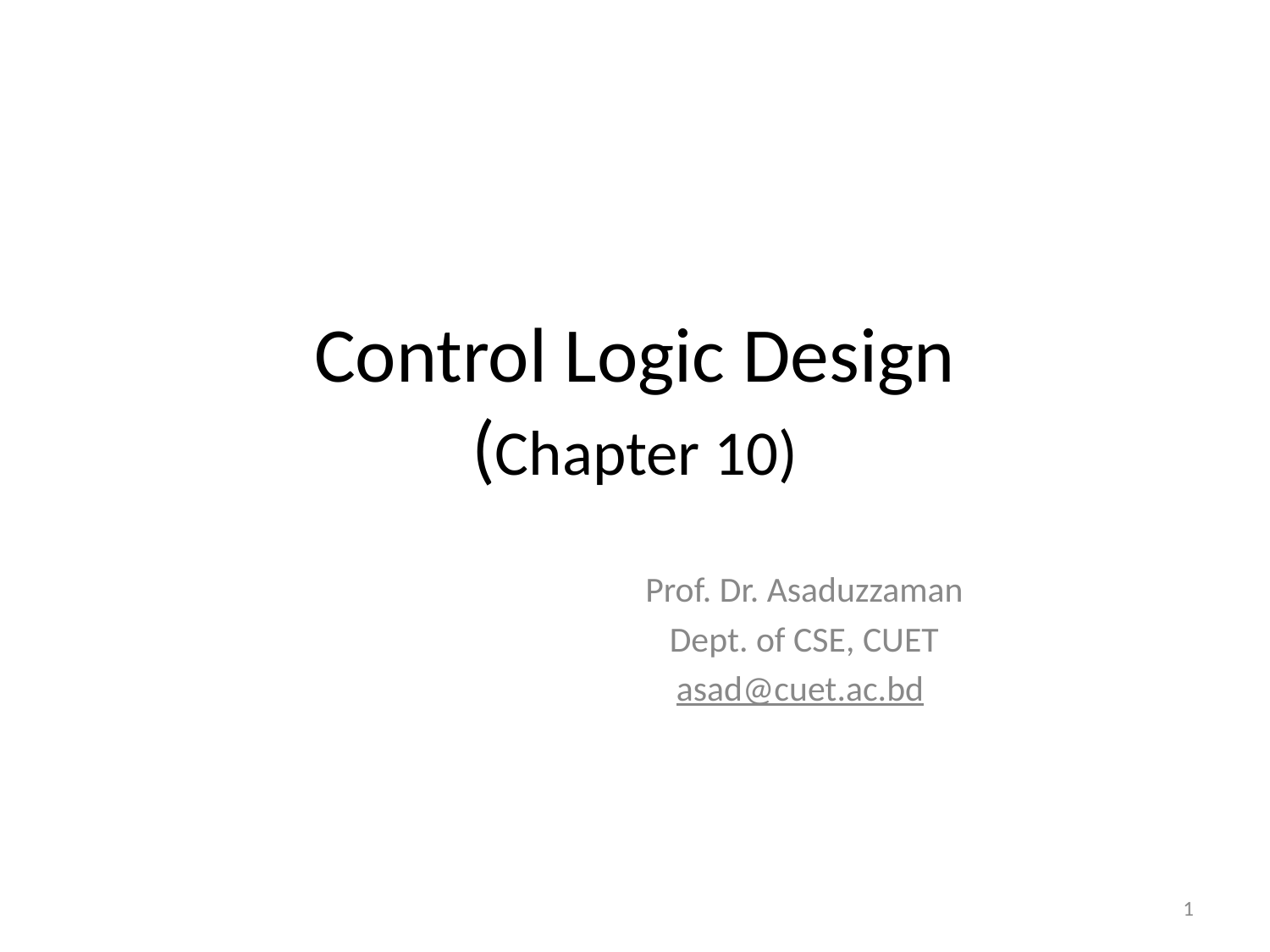

# Control Logic Design (Chapter 10)
Prof. Dr. Asaduzzaman
Dept. of CSE, CUET
asad@cuet.ac.bd
1